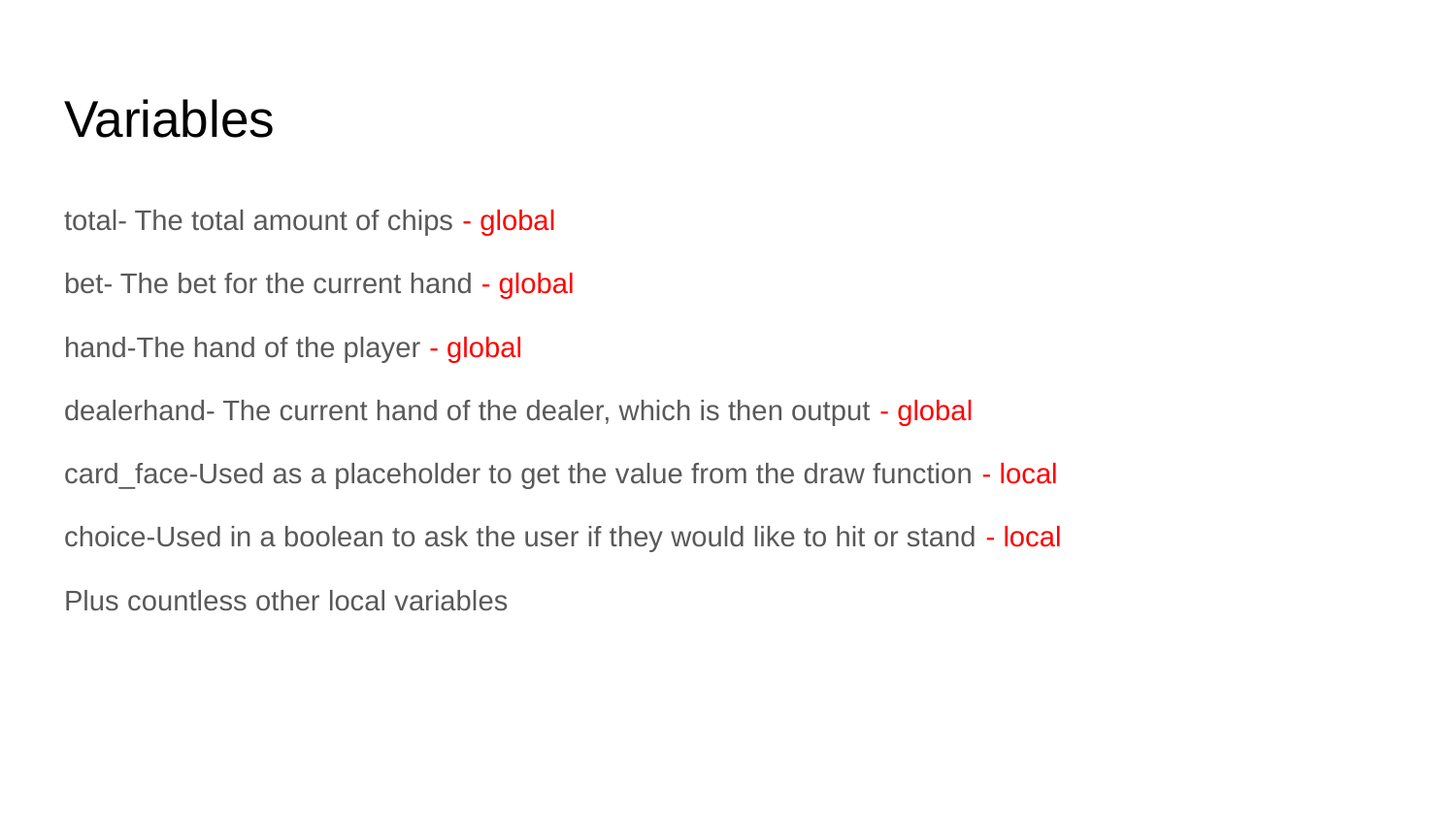

# Variables
total- The total amount of chips - global
bet- The bet for the current hand - global
hand-The hand of the player - global
dealerhand- The current hand of the dealer, which is then output - global
card_face-Used as a placeholder to get the value from the draw function - local
choice-Used in a boolean to ask the user if they would like to hit or stand - local
Plus countless other local variables